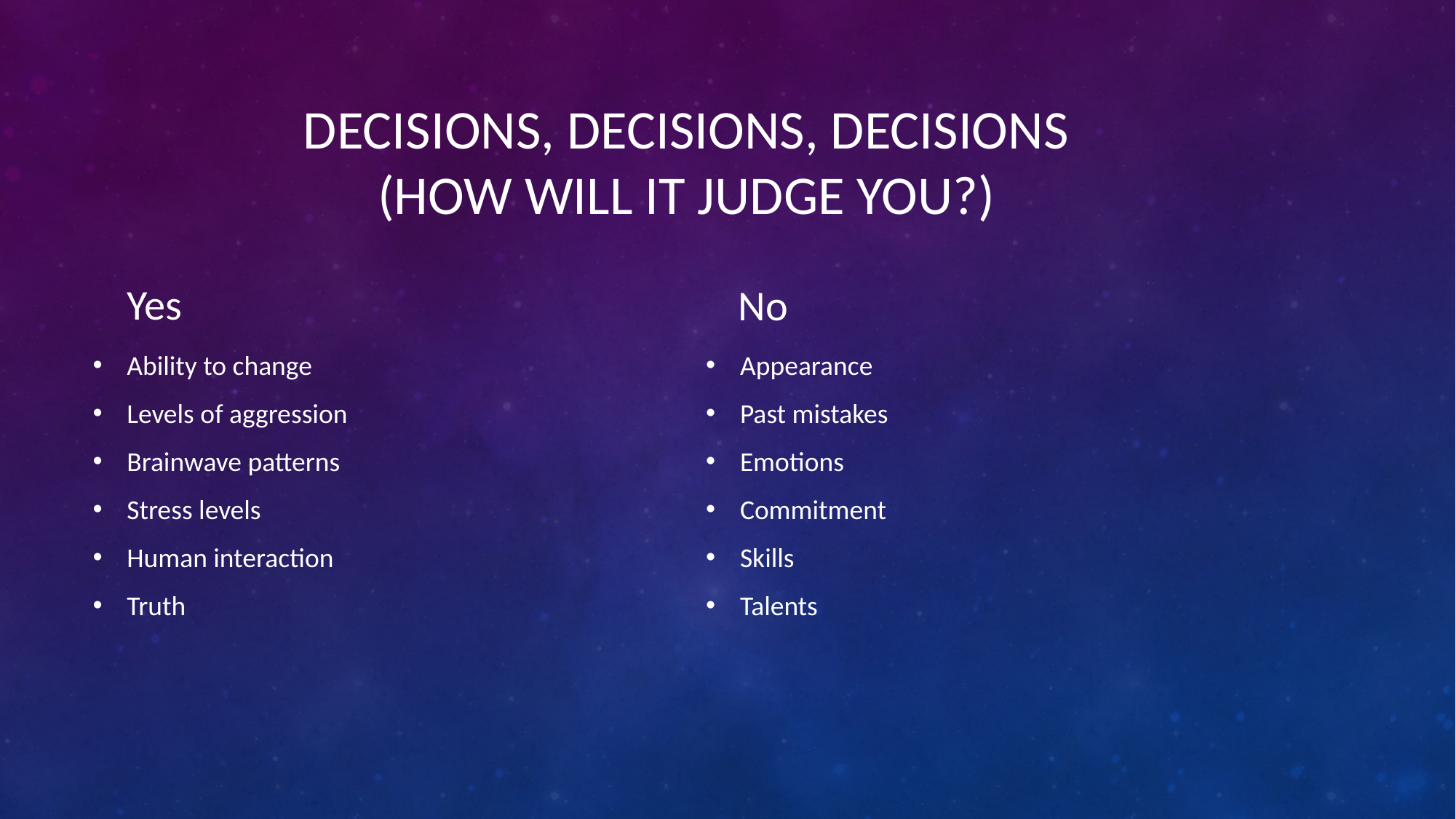

# Decisions, decisions, decisions (how will it judge you?)
Yes
No
Ability to change
Levels of aggression
Brainwave patterns
Stress levels
Human interaction
Truth
Appearance
Past mistakes
Emotions
Commitment
Skills
Talents